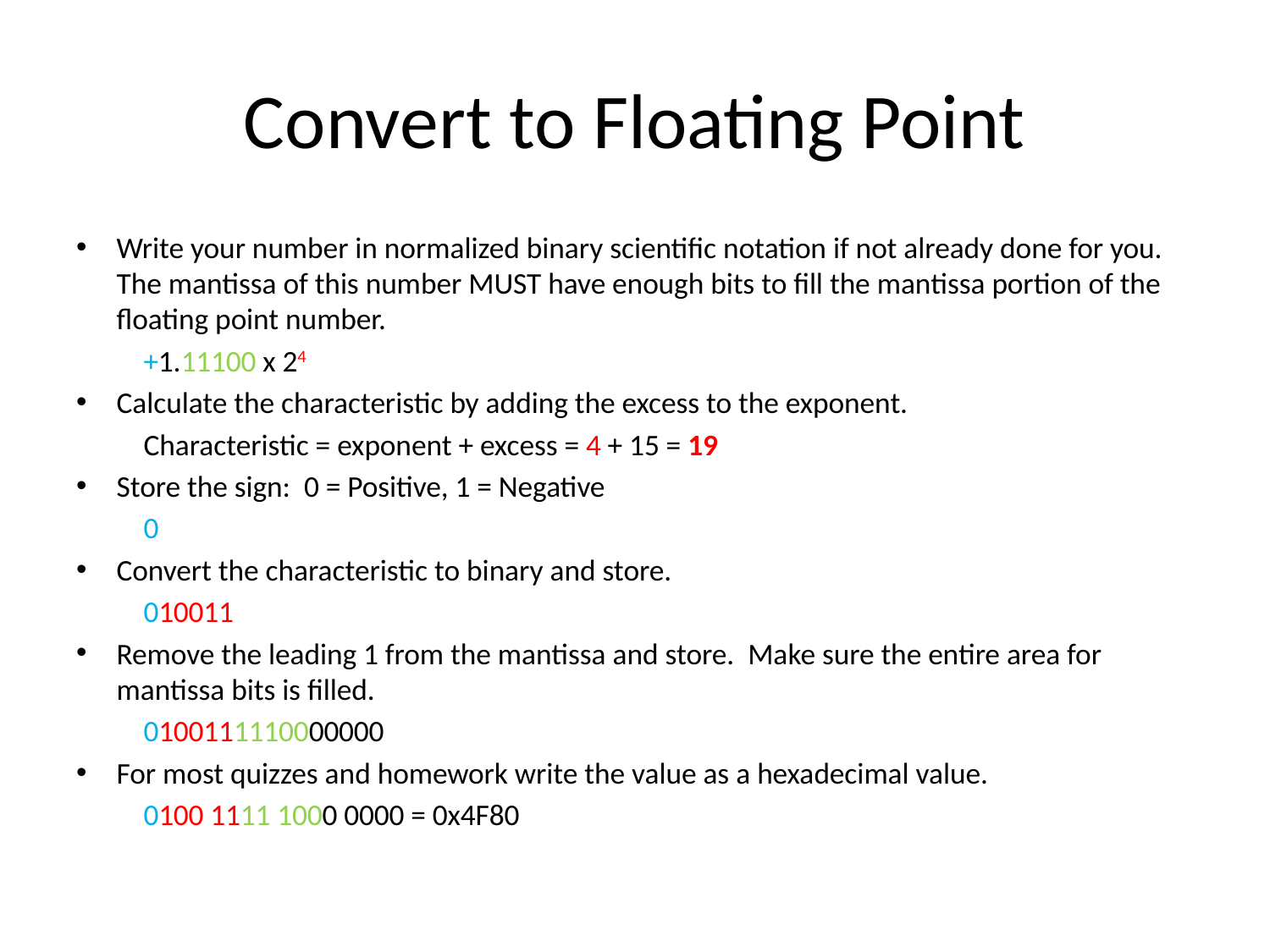

# Convert to Floating Point
Write your number in normalized binary scientific notation if not already done for you. The mantissa of this number MUST have enough bits to fill the mantissa portion of the floating point number.
	+1.11100 x 24
Calculate the characteristic by adding the excess to the exponent.
	Characteristic = exponent + excess = 4 + 15 = 19
Store the sign:  0 = Positive, 1 = Negative
	0
Convert the characteristic to binary and store.
	010011
Remove the leading 1 from the mantissa and store.  Make sure the entire area for mantissa bits is filled.
	0100111110000000
For most quizzes and homework write the value as a hexadecimal value.
	0100 1111 1000 0000 = 0x4F80